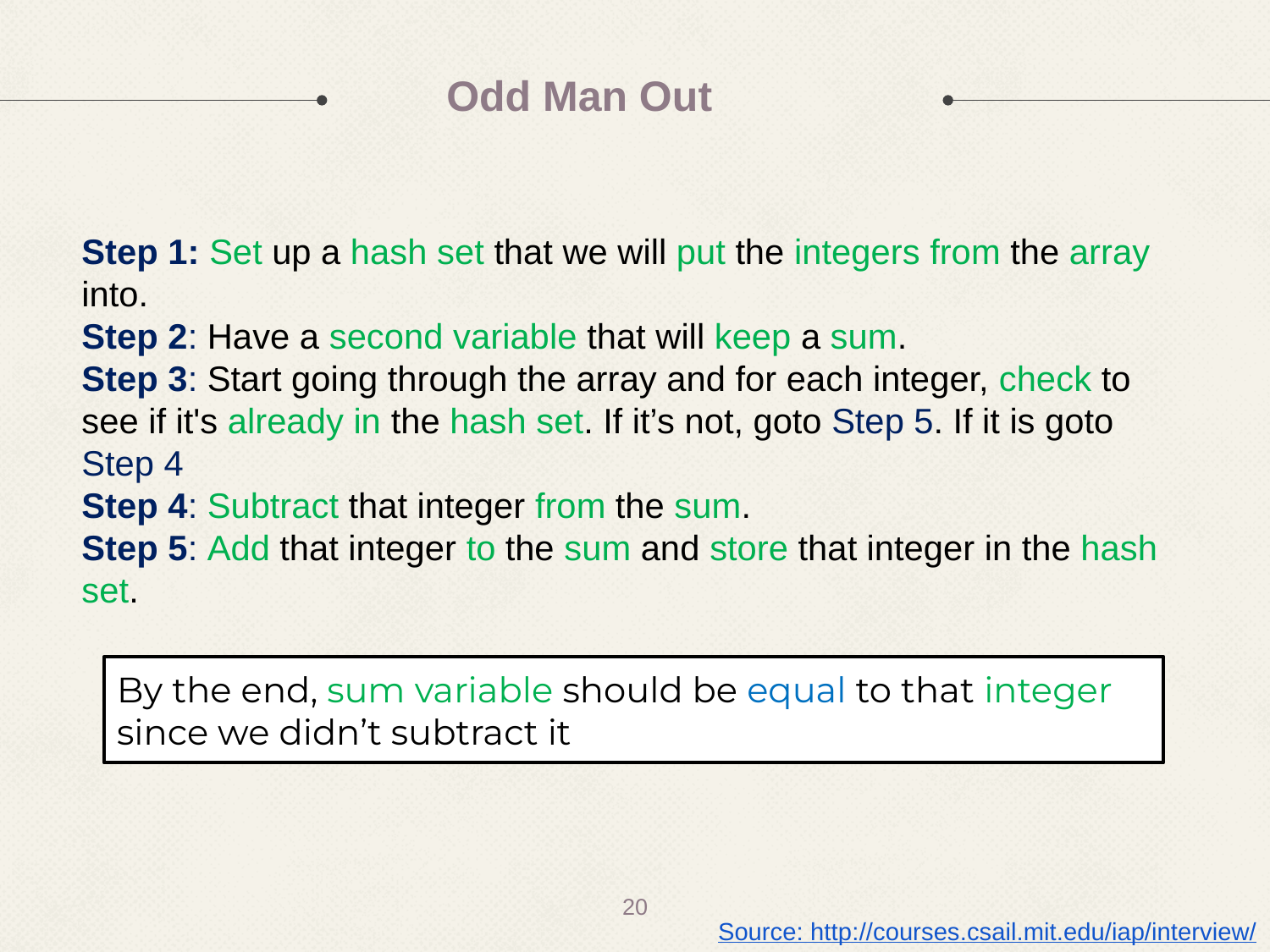

Odd Man Out
Step 1: Set up a hash set that we will put the integers from the array into.
Step 2: Have a second variable that will keep a sum.
Step 3: Start going through the array and for each integer, check to see if it's already in the hash set. If it’s not, goto Step 5. If it is goto Step 4
Step 4: Subtract that integer from the sum.
Step 5: Add that integer to the sum and store that integer in the hash set.
# By the end, sum variable should be equal to that integer since we didn’t subtract it
20
Source: http://courses.csail.mit.edu/iap/interview/